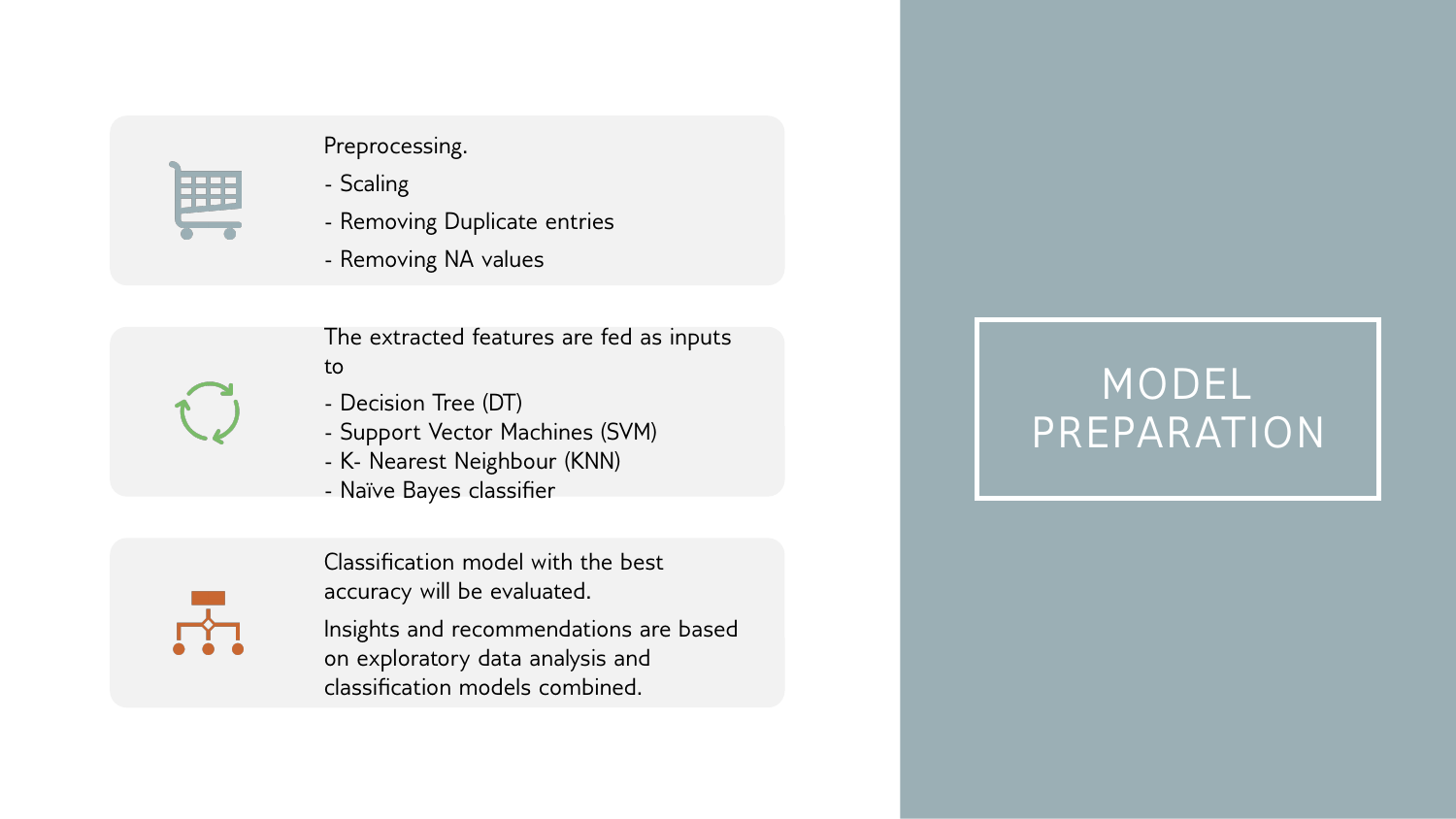

Preprocessing.
- Scaling
- Removing Duplicate entries
- Removing NA values
The extracted features are fed as inputs to
- Decision Tree (DT)
- Support Vector Machines (SVM)
- K- Nearest Neighbour (KNN)
- Naïve Bayes classifier
Classification model with the best accuracy will be evaluated.
Insights and recommendations are based on exploratory data analysis and classification models combined.
# MODEL PREPARATION